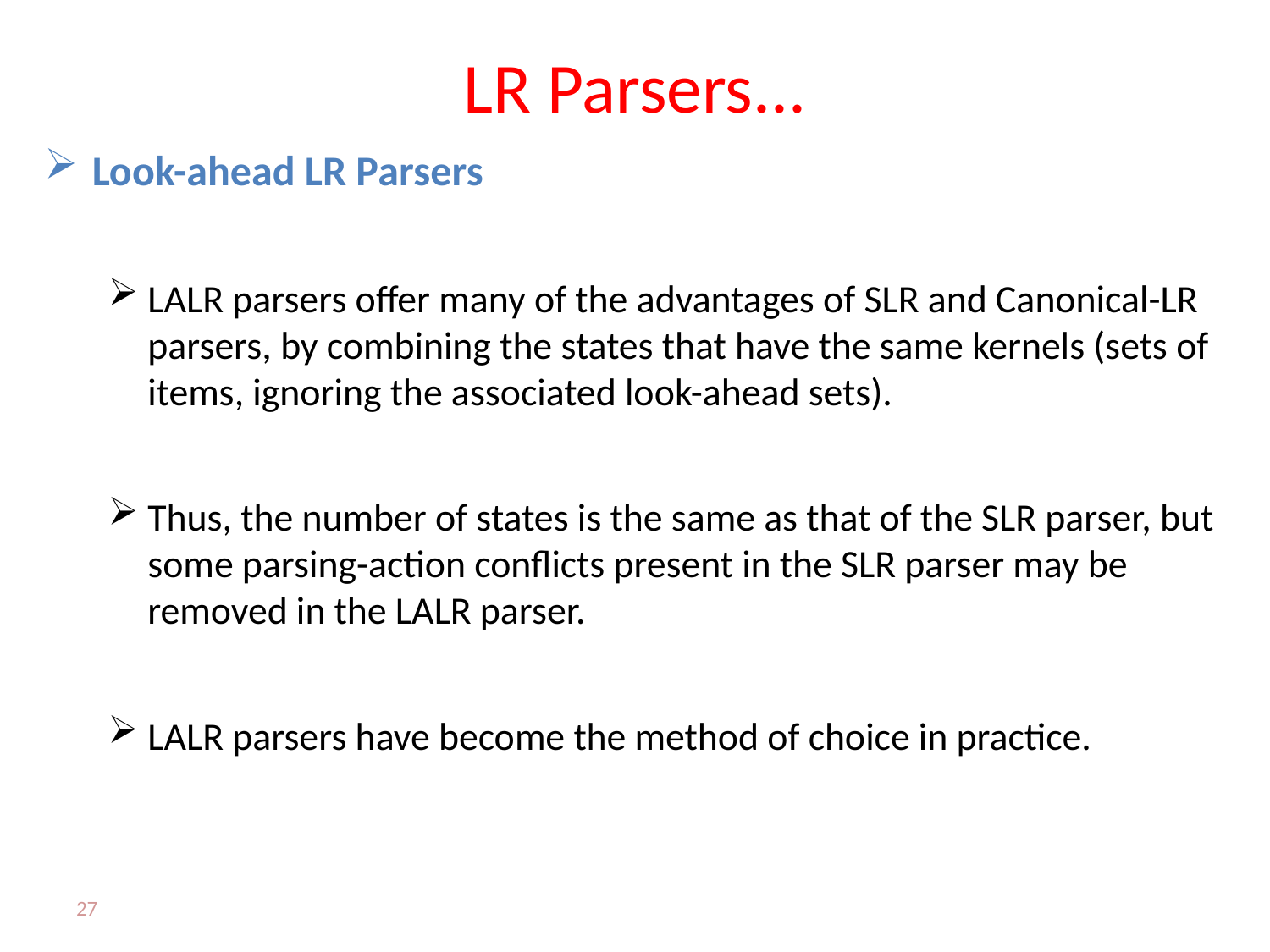

# LR Parsers...
Look-ahead LR Parsers

LALR parsers offer many of the advantages of SLR and Canonical-LR parsers, by combining the states that have the same kernels (sets of items, ignoring the associated look-ahead sets).

Thus, the number of states is the same as that of the SLR parser, but some parsing-action conflicts present in the SLR parser may be removed in the LALR parser.

LALR parsers have become the method of choice in practice.
27